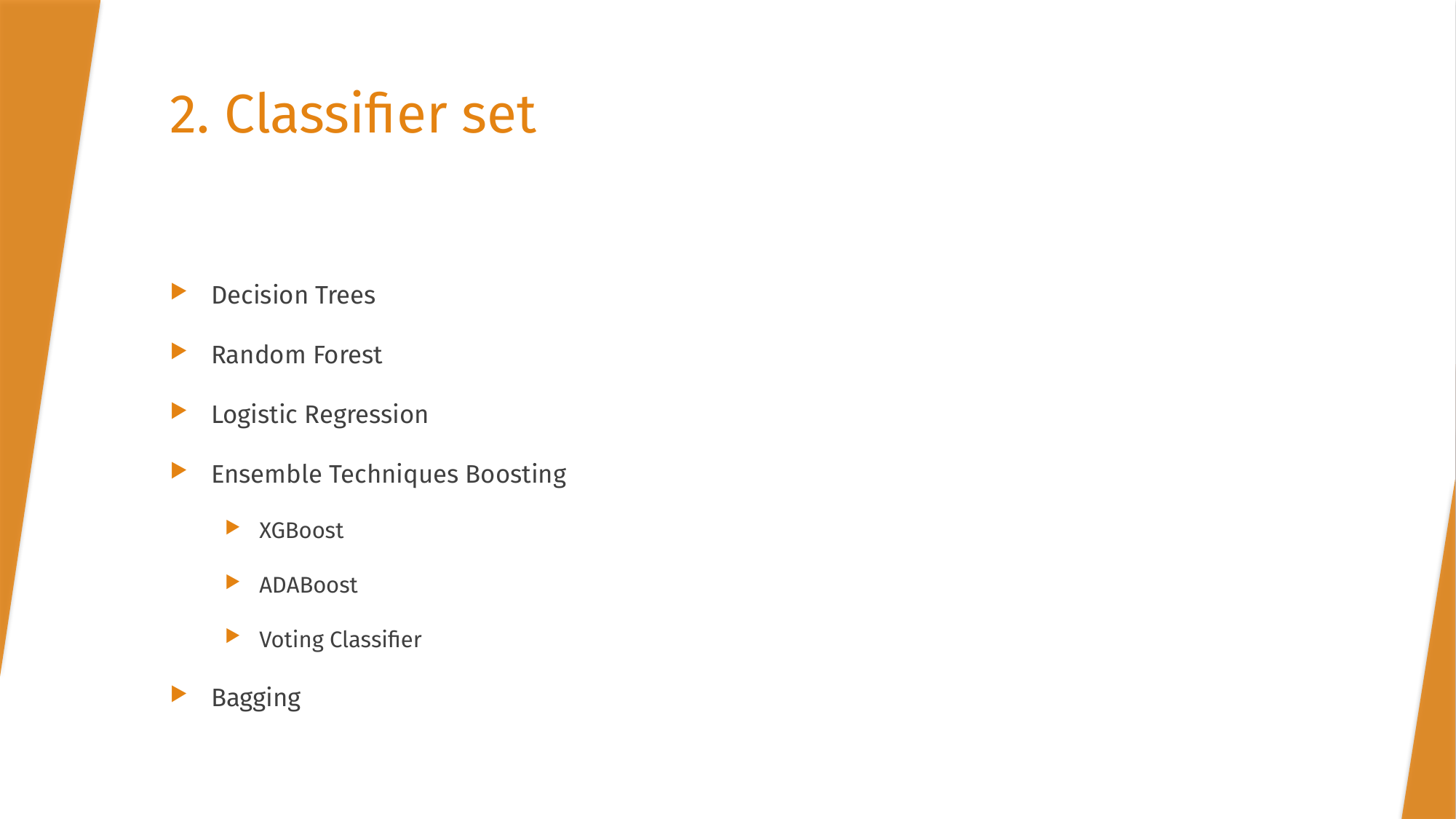

# 2. Classifier set
Decision Trees
Random Forest
Logistic Regression
Ensemble Techniques Boosting
XGBoost
ADABoost
Voting Classifier
Bagging